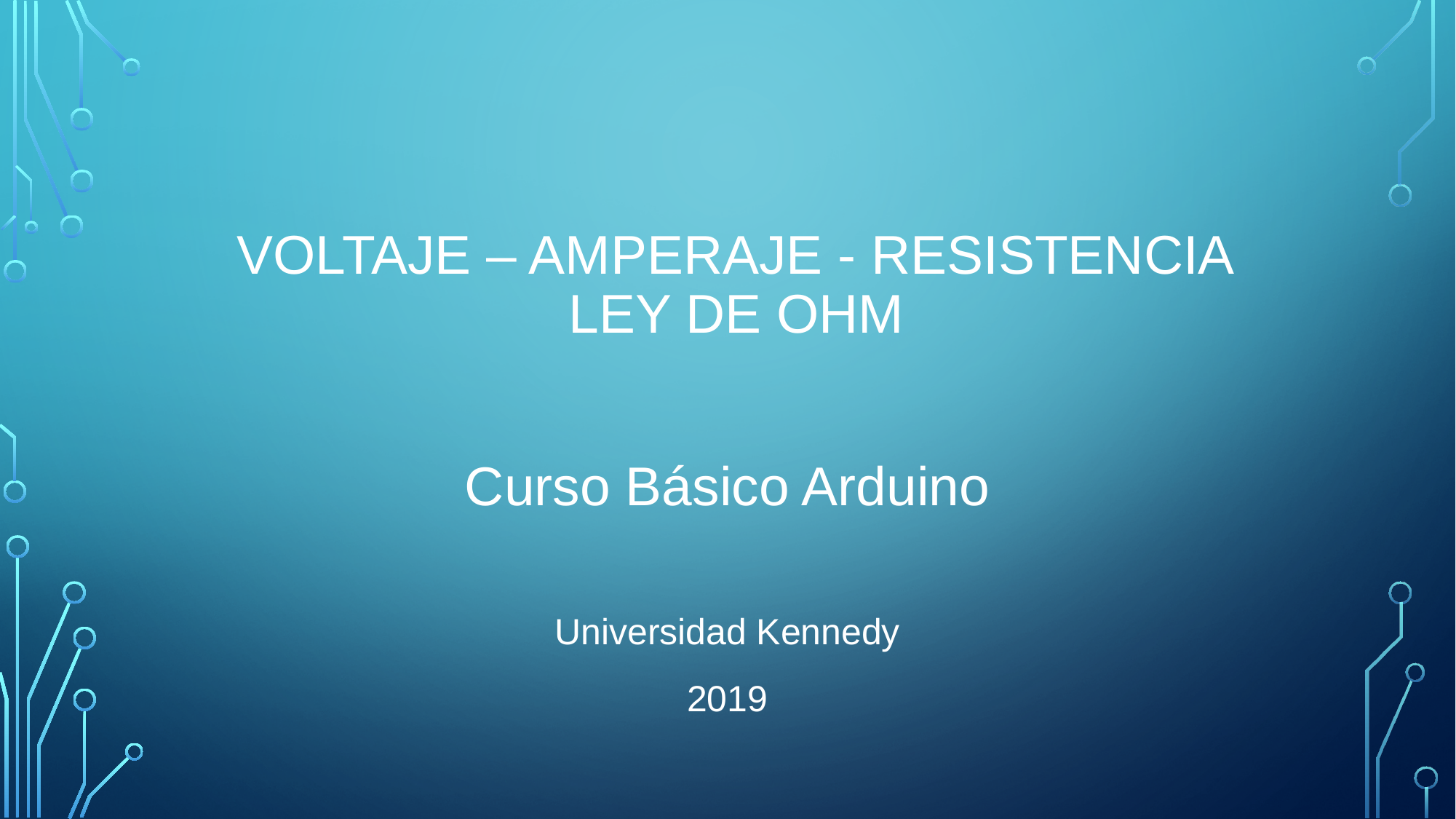

# Voltaje – amperaje - resistencia ley de ohm
Curso Básico Arduino

 Universidad Kennedy
2019